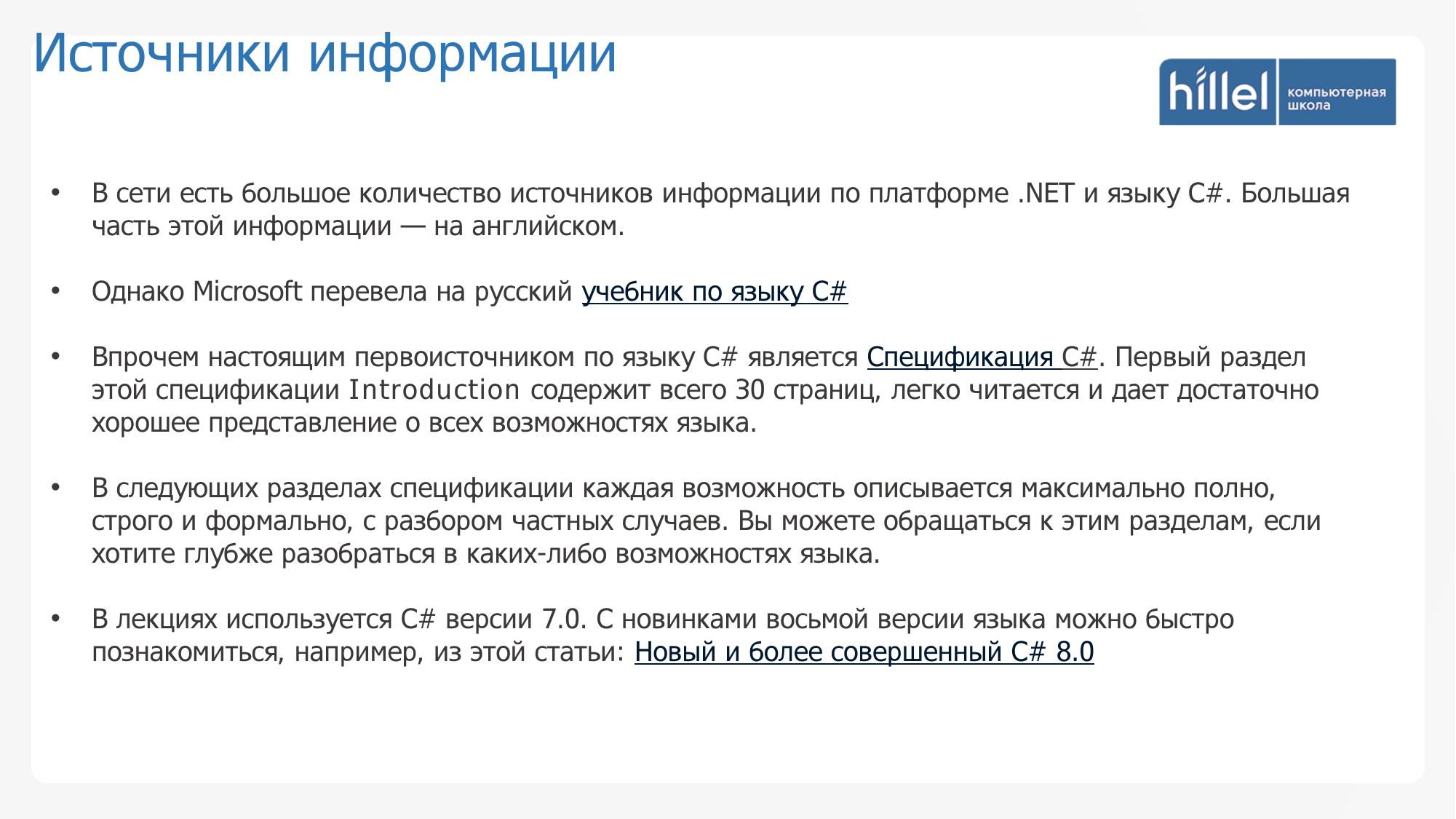

Источники информации
В сети есть большое количество источников информации по платформе .NET и языку C#. Большая часть этой информации — на английском.

Однако Microsoft перевела на русский учебник по языку C#

Впрочем настоящим первоисточником по языку C# является Спецификация C#. Первый раздел этой спецификации Introduction содержит всего 30 страниц, легко читается и дает достаточно хорошее представление о всех возможностях языка.

В следующих разделах спецификации каждая возможность описывается максимально полно, строго и формально, с разбором частных случаев. Вы можете обращаться к этим разделам, если хотите глубже разобраться в каких-либо возможностях языка.

В лекциях используется C# версии 7.0. С новинками восьмой версии языка можно быстро познакомиться, например, из этой статьи: Новый и более совершенный C# 8.0